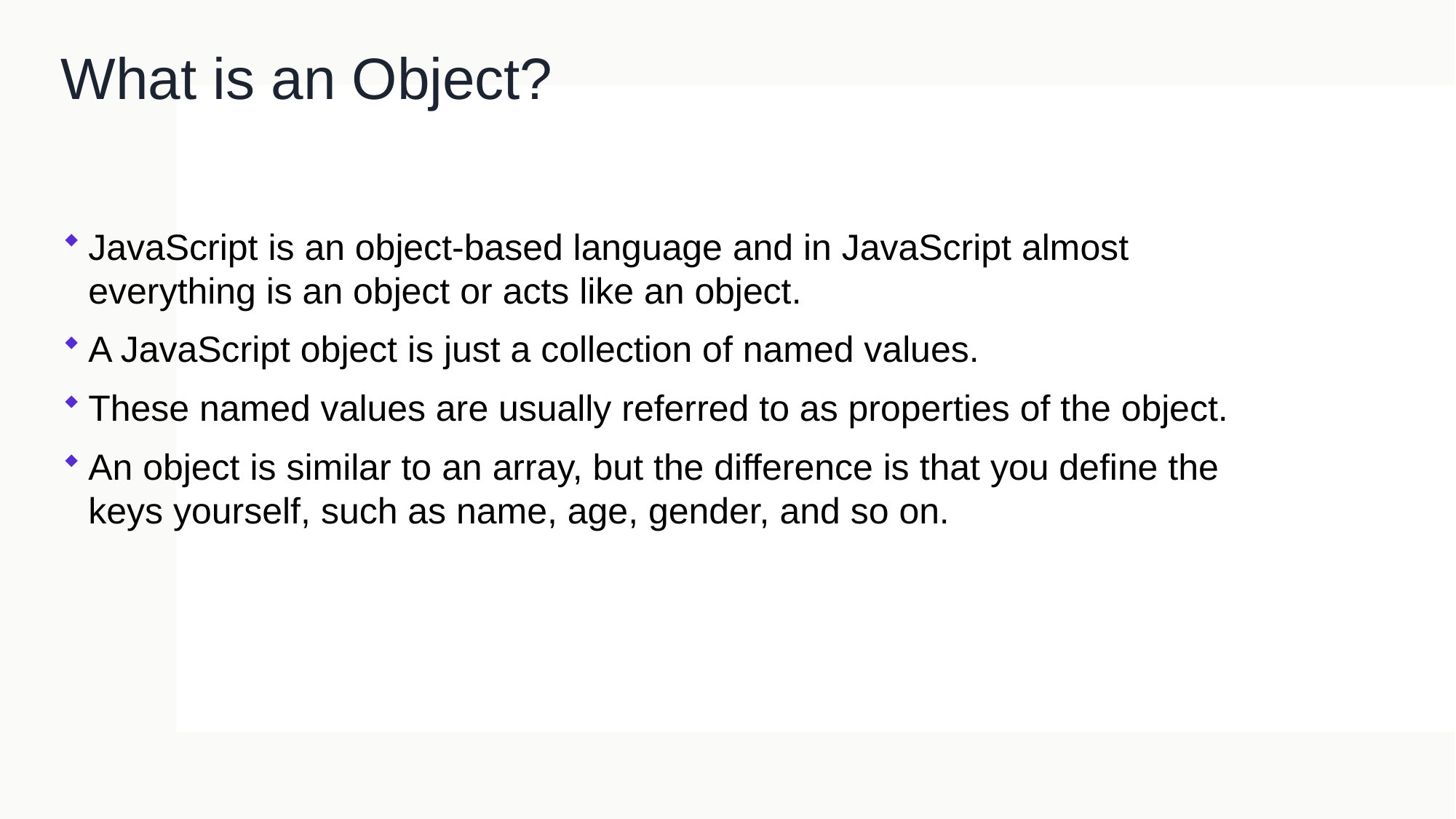

# What is an Object?
JavaScript is an object-based language and in JavaScript almost everything is an object or acts like an object.
A JavaScript object is just a collection of named values.
These named values are usually referred to as properties of the object.
An object is similar to an array, but the difference is that you define the keys yourself, such as name, age, gender, and so on.